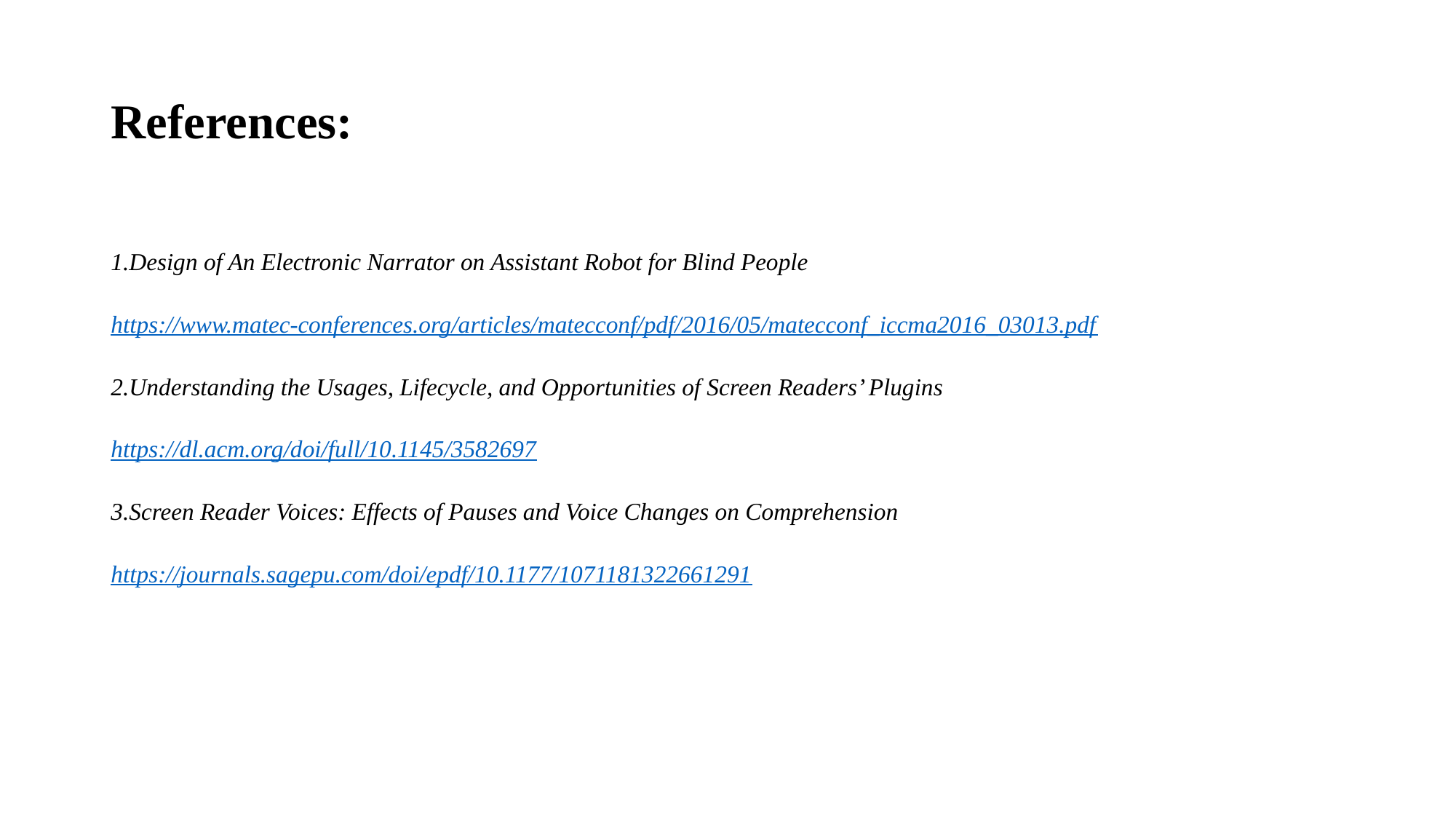

# References:
1.Design of An Electronic Narrator on Assistant Robot for Blind People
https://www.matec-conferences.org/articles/matecconf/pdf/2016/05/matecconf_iccma2016_03013.pdf
2.Understanding the Usages, Lifecycle, and Opportunities of Screen Readers’ Plugins
https://dl.acm.org/doi/full/10.1145/3582697
3.Screen Reader Voices: Effects of Pauses and Voice Changes on Comprehension
https://journals.sagepu.com/doi/epdf/10.1177/1071181322661291